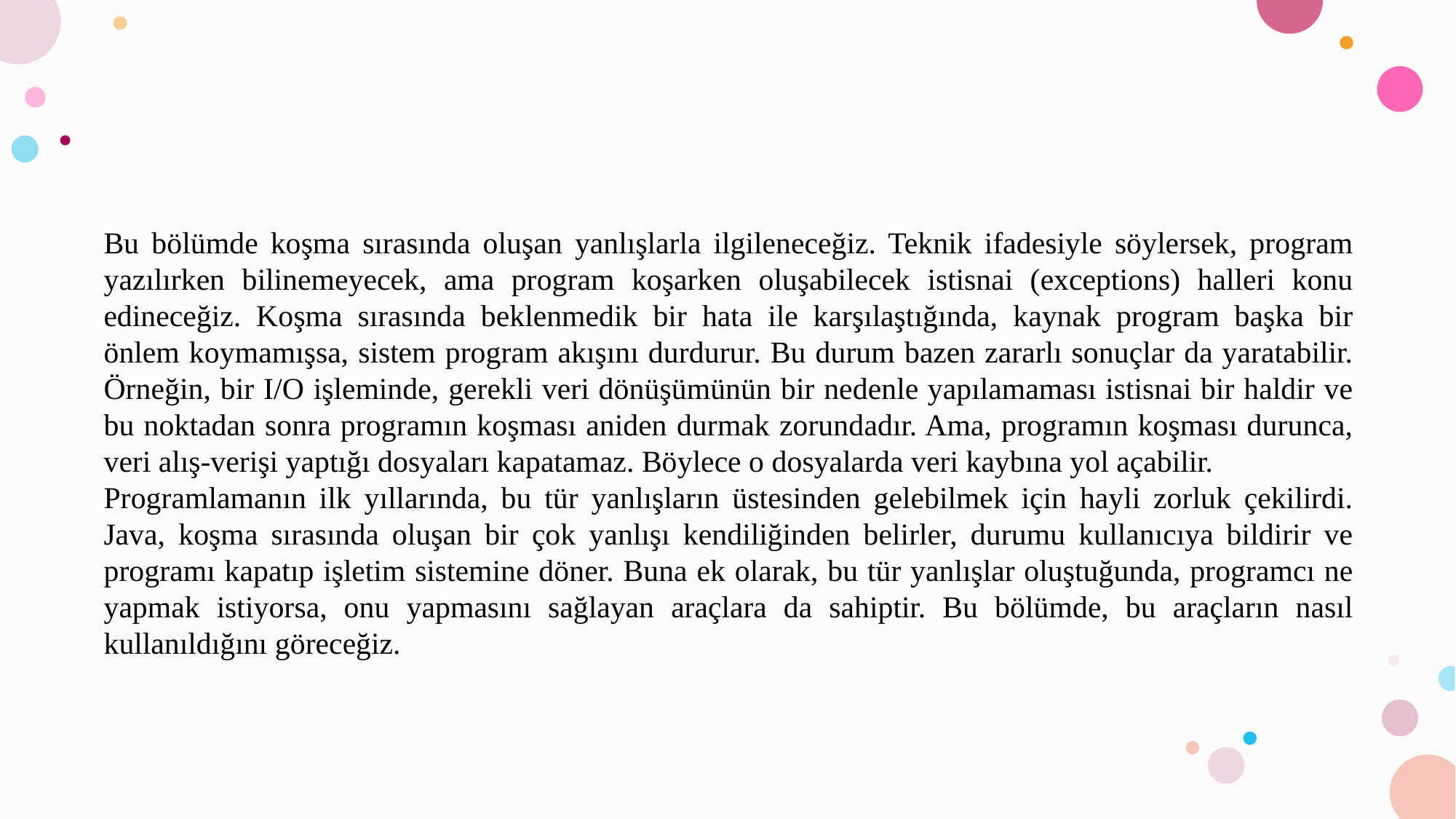

#
Bu bölümde koşma sırasında oluşan yanlışlarla ilgileneceğiz. Teknik ifadesiyle söylersek, program yazılırken bilinemeyecek, ama program koşarken oluşabilecek istisnai (exceptions) halleri konu edineceğiz. Koşma sırasında beklenmedik bir hata ile karşılaştığında, kaynak program başka bir önlem koymamışsa, sistem program akışını durdurur. Bu durum bazen zararlı sonuçlar da yaratabilir. Örneğin, bir I/O işleminde, gerekli veri dönüşümünün bir nedenle yapılamaması istisnai bir haldir ve bu noktadan sonra programın koşması aniden durmak zorundadır. Ama, programın koşması durunca, veri alış-verişi yaptığı dosyaları kapatamaz. Böylece o dosyalarda veri kaybına yol açabilir.
Programlamanın ilk yıllarında, bu tür yanlışların üstesinden gelebilmek için hayli zorluk çekilirdi. Java, koşma sırasında oluşan bir çok yanlışı kendiliğinden belirler, durumu kullanıcıya bildirir ve programı kapatıp işletim sistemine döner. Buna ek olarak, bu tür yanlışlar oluştuğunda, programcı ne yapmak istiyorsa, onu yapmasını sağlayan araçlara da sahiptir. Bu bölümde, bu araçların nasıl kullanıldığını göreceğiz.